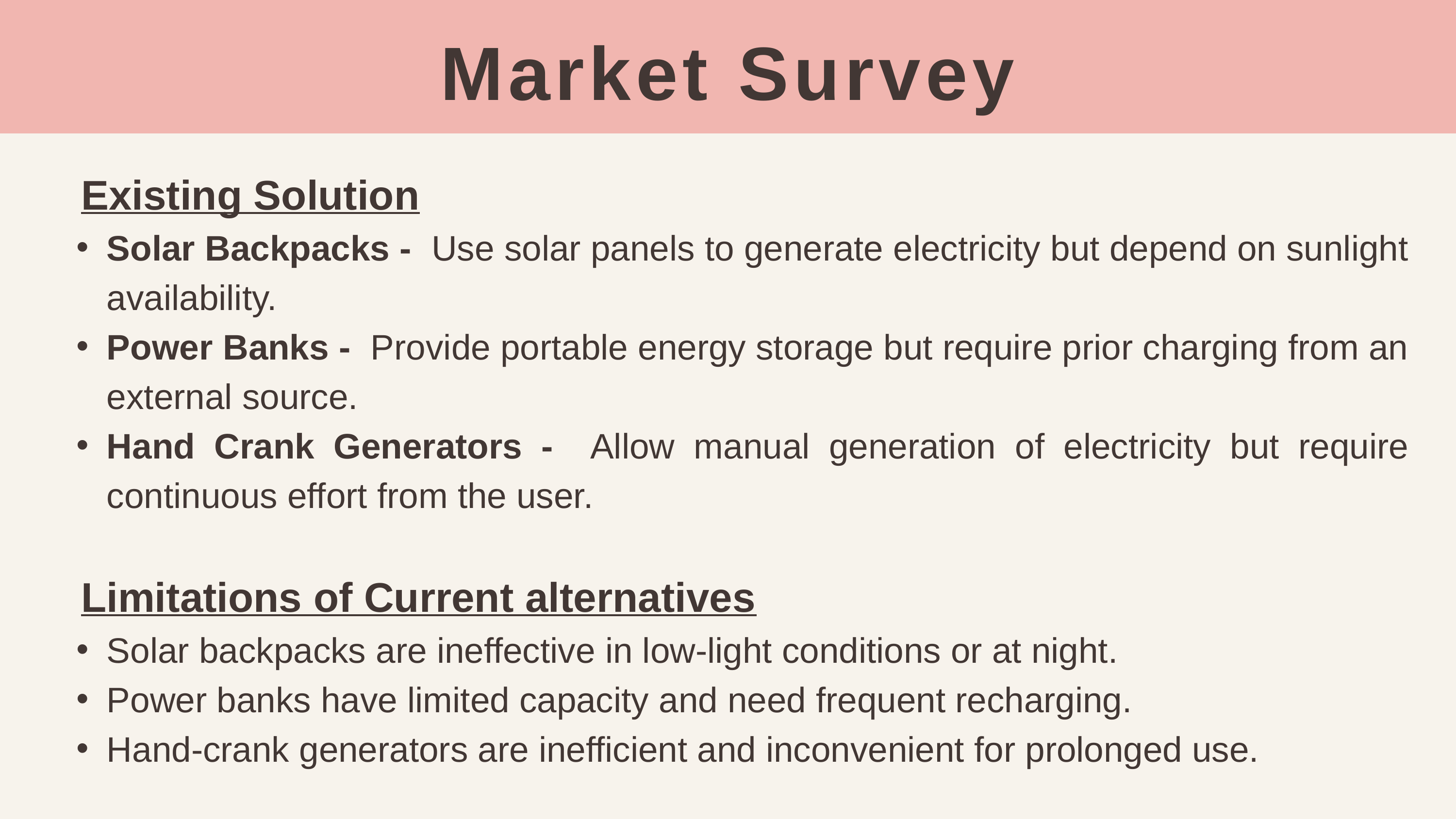

Market Survey
   Existing Solution
Solar Backpacks -  Use solar panels to generate electricity but depend on sunlight availability.
Power Banks -  Provide portable energy storage but require prior charging from an external source.
Hand Crank Generators -  Allow manual generation of electricity but require continuous effort from the user.

   Limitations of Current alternatives
Solar backpacks are ineffective in low-light conditions or at night.
Power banks have limited capacity and need frequent recharging.
Hand-crank generators are inefficient and inconvenient for prolonged use.